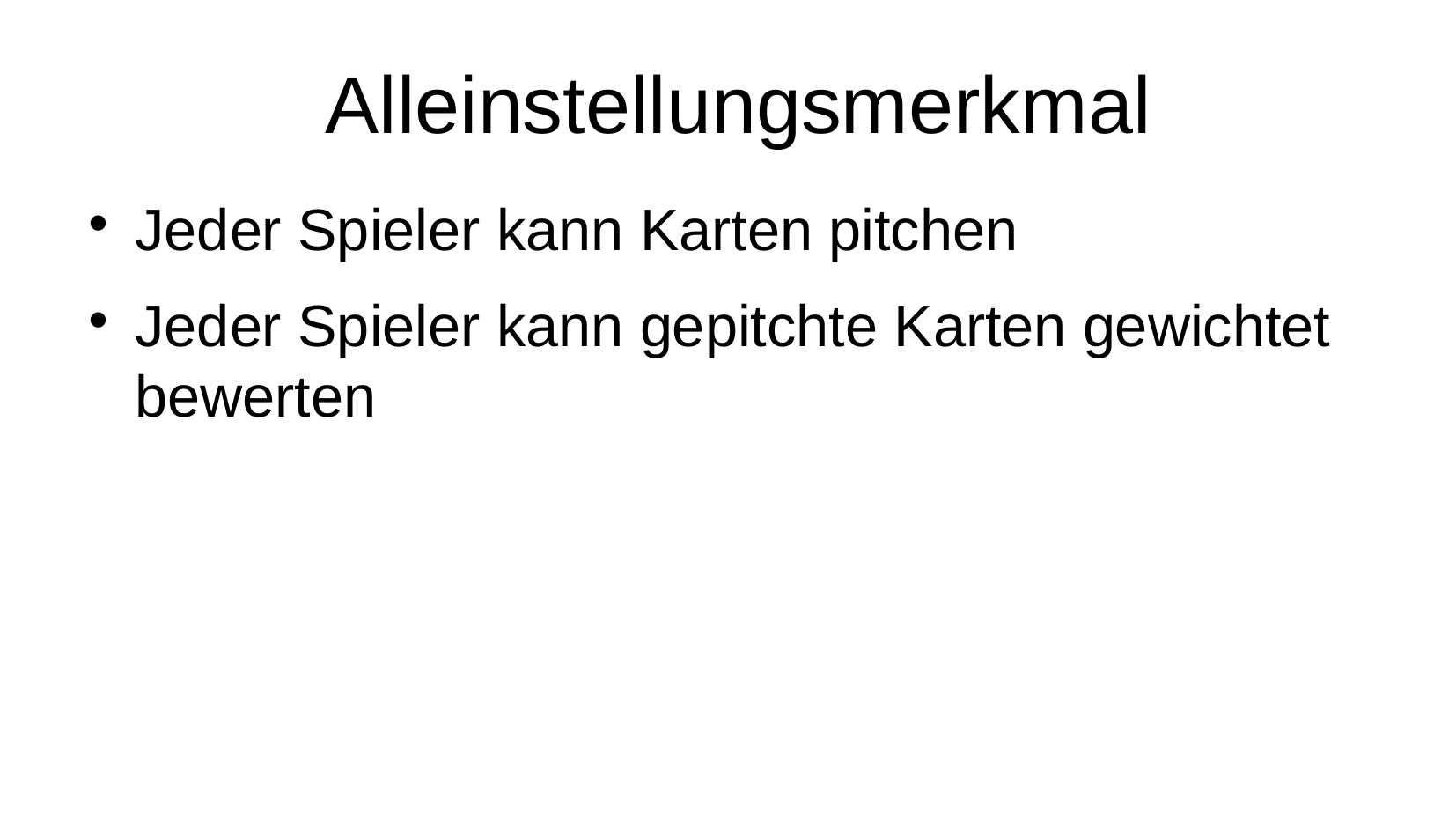

# Alleinstellungsmerkmal
Jeder Spieler kann Karten pitchen
Jeder Spieler kann gepitchte Karten gewichtet bewerten